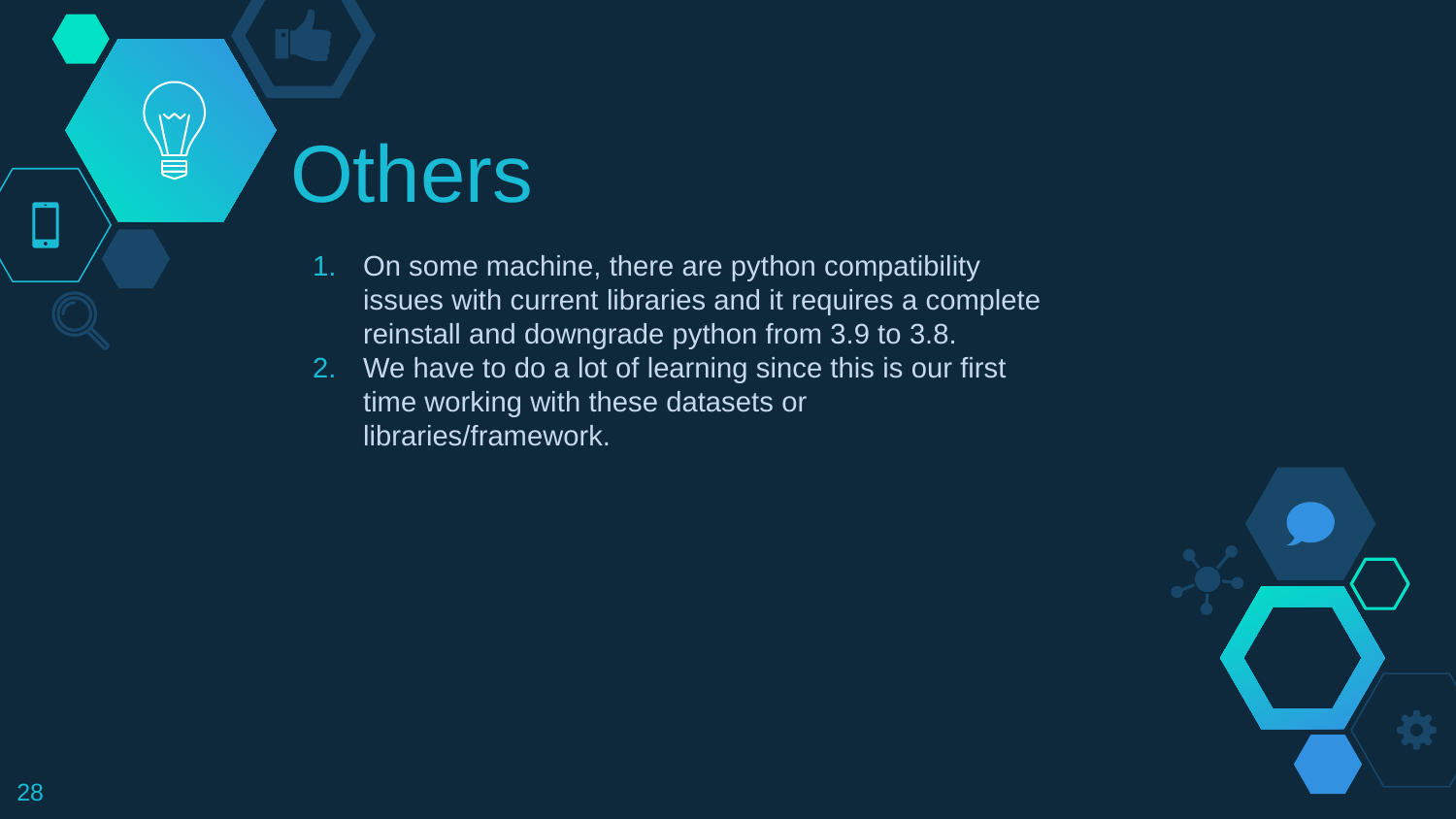

# Others
On some machine, there are python compatibility issues with current libraries and it requires a complete reinstall and downgrade python from 3.9 to 3.8.
We have to do a lot of learning since this is our first time working with these datasets or libraries/framework.
28